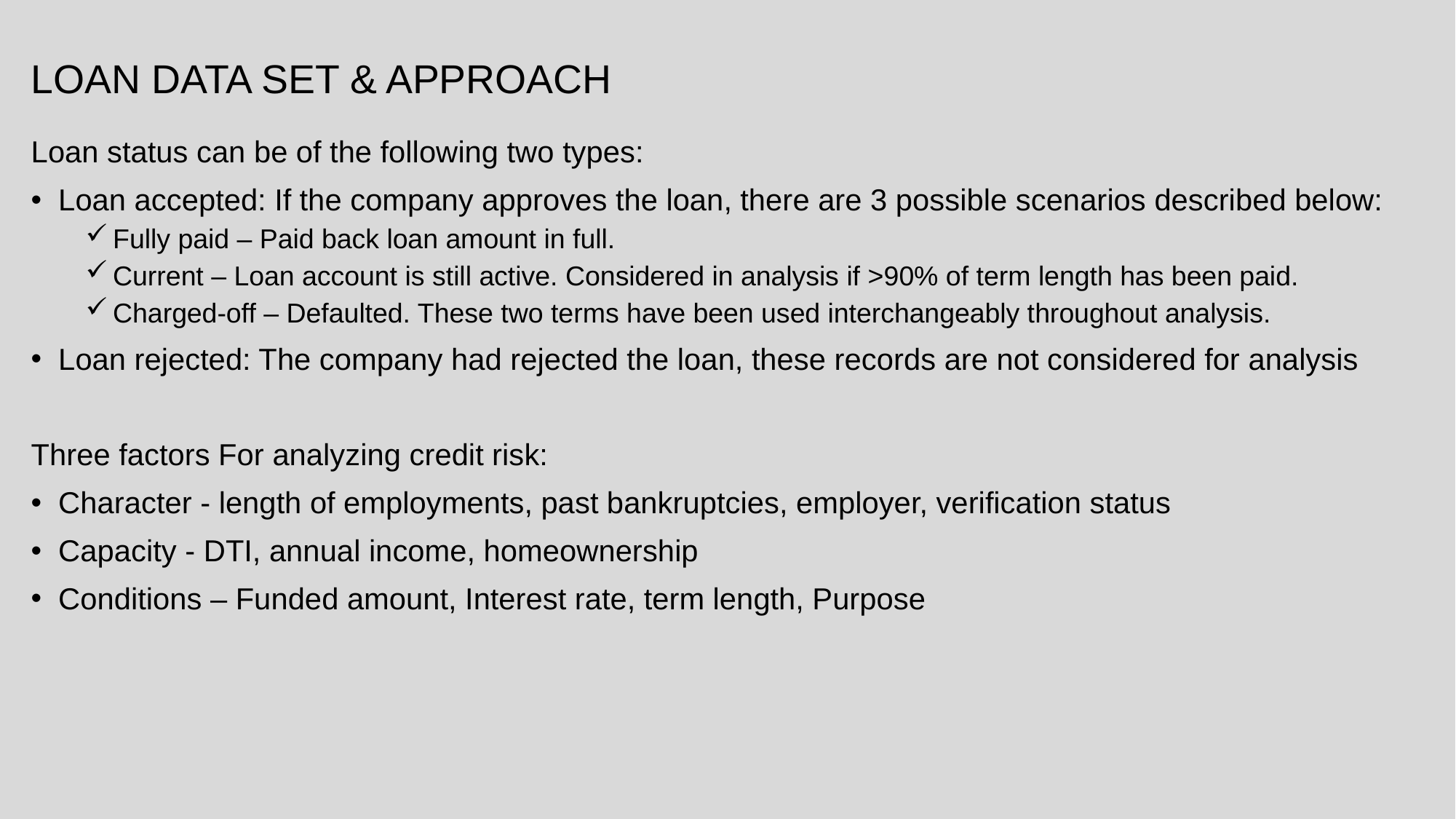

# Loan data set & Approach
Loan status can be of the following two types:
Loan accepted: If the company approves the loan, there are 3 possible scenarios described below:
Fully paid – Paid back loan amount in full.
Current – Loan account is still active. Considered in analysis if >90% of term length has been paid.
Charged-off – Defaulted. These two terms have been used interchangeably throughout analysis.
Loan rejected: The company had rejected the loan, these records are not considered for analysis

Three factors For analyzing credit risk:
Character - length of employments, past bankruptcies, employer, verification status
Capacity - DTI, annual income, homeownership
Conditions – Funded amount, Interest rate, term length, Purpose